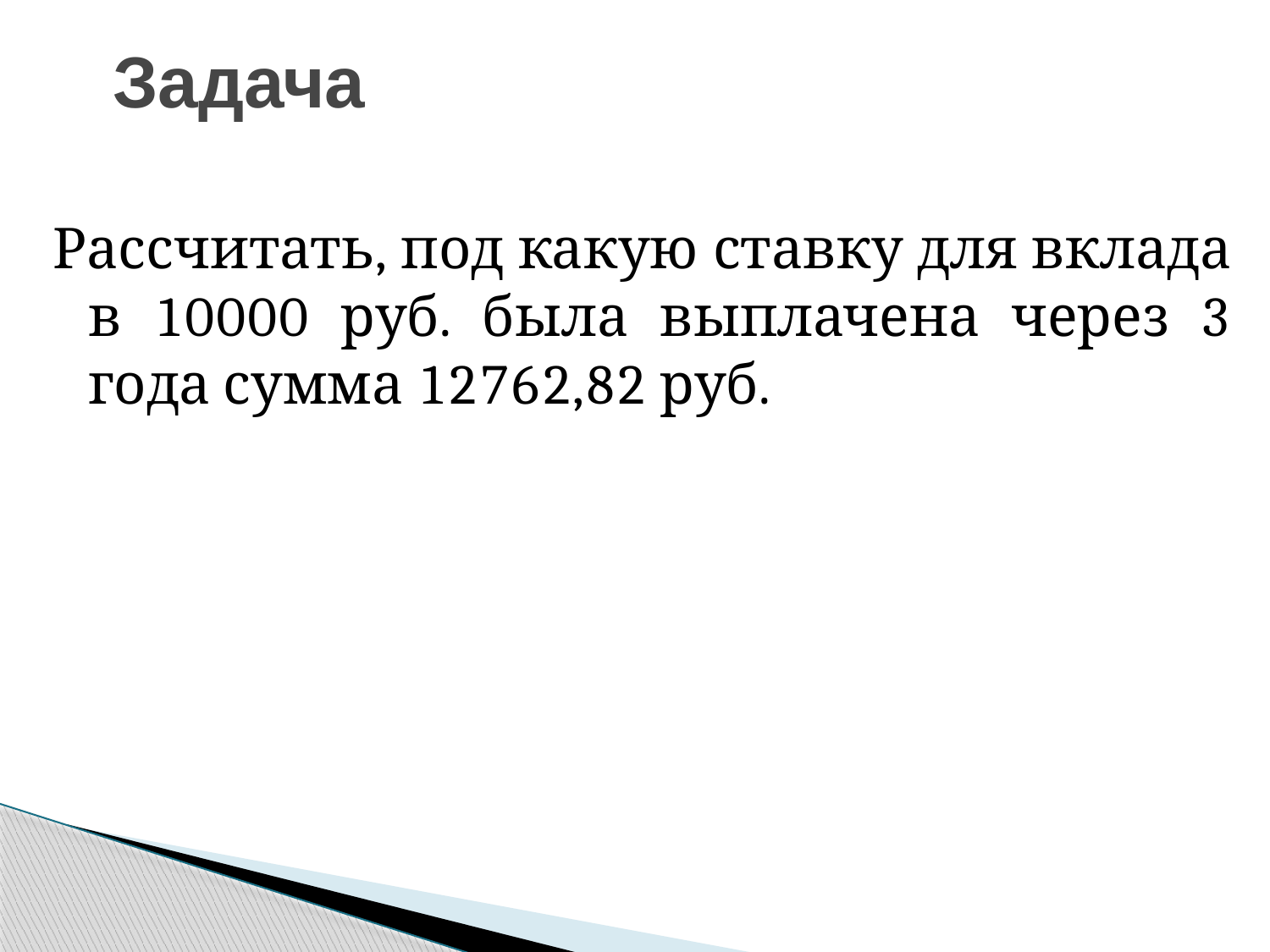

# Задача
Рассчитать, под какую ставку для вклада в 10000 руб. была выплачена через 3 года сумма 12762,82 руб.